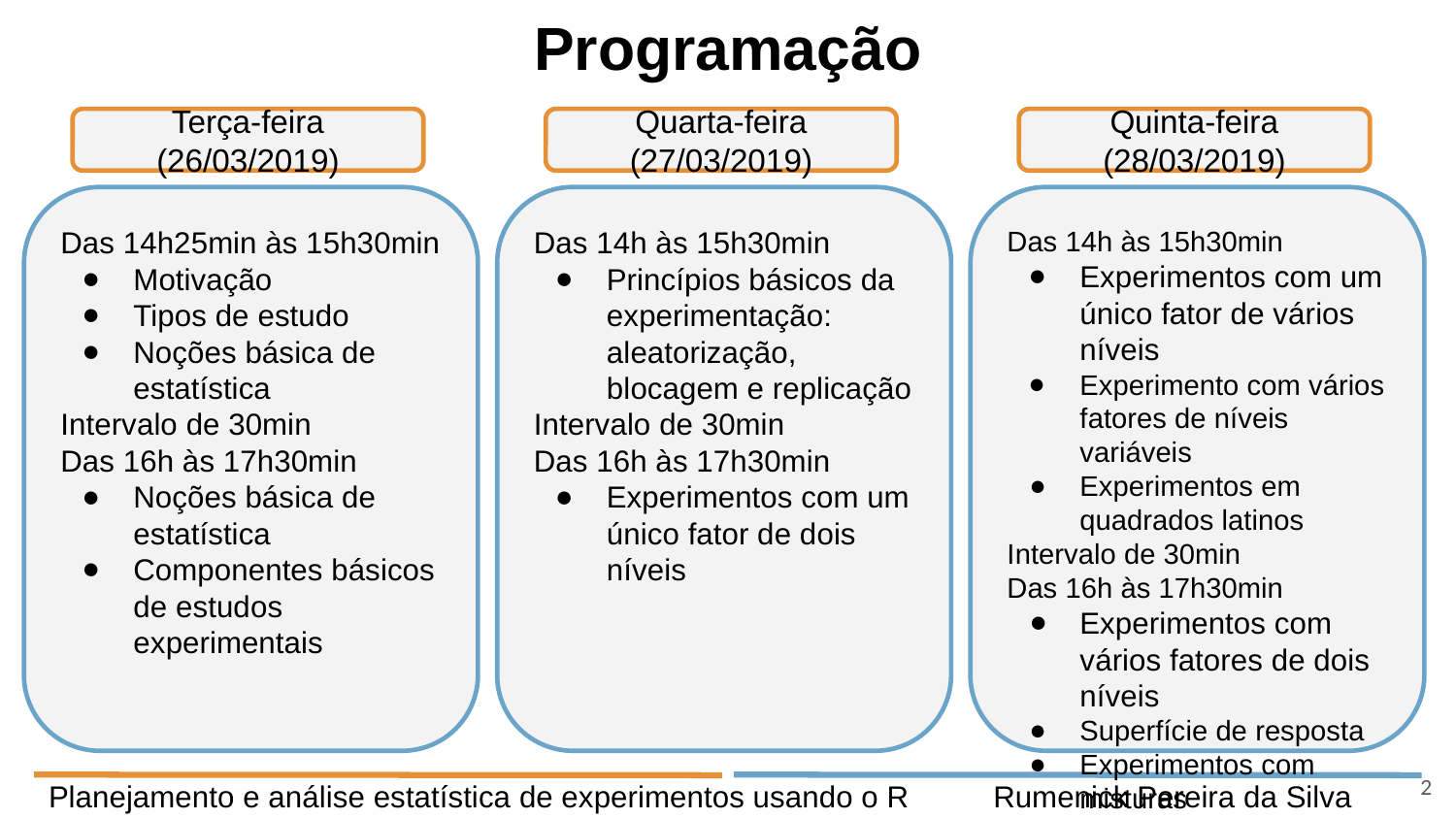

Programação
Terça-feira (26/03/2019)
Quarta-feira (27/03/2019)
Quinta-feira (28/03/2019)
Das 14h25min às 15h30min
Motivação
Tipos de estudo
Noções básica de estatística
Intervalo de 30min
Das 16h às 17h30min
Noções básica de estatística
Componentes básicos de estudos experimentais

Das 14h às 15h30min
Experimentos com um único fator de vários níveis
Experimento com vários fatores de níveis variáveis
Experimentos em quadrados latinos
Intervalo de 30min
Das 16h às 17h30min
Experimentos com vários fatores de dois níveis
Superfície de resposta
Experimentos com misturas
Análise de sobrevivência ou confiabilidade

Das 14h às 15h30min
Princípios básicos da experimentação: aleatorização, blocagem e replicação
Intervalo de 30min
Das 16h às 17h30min
Experimentos com um único fator de dois níveis

2
Planejamento e análise estatística de experimentos usando o R          Rumenick Pereira da Silva          e-mail:  rumenickps@gmail.com